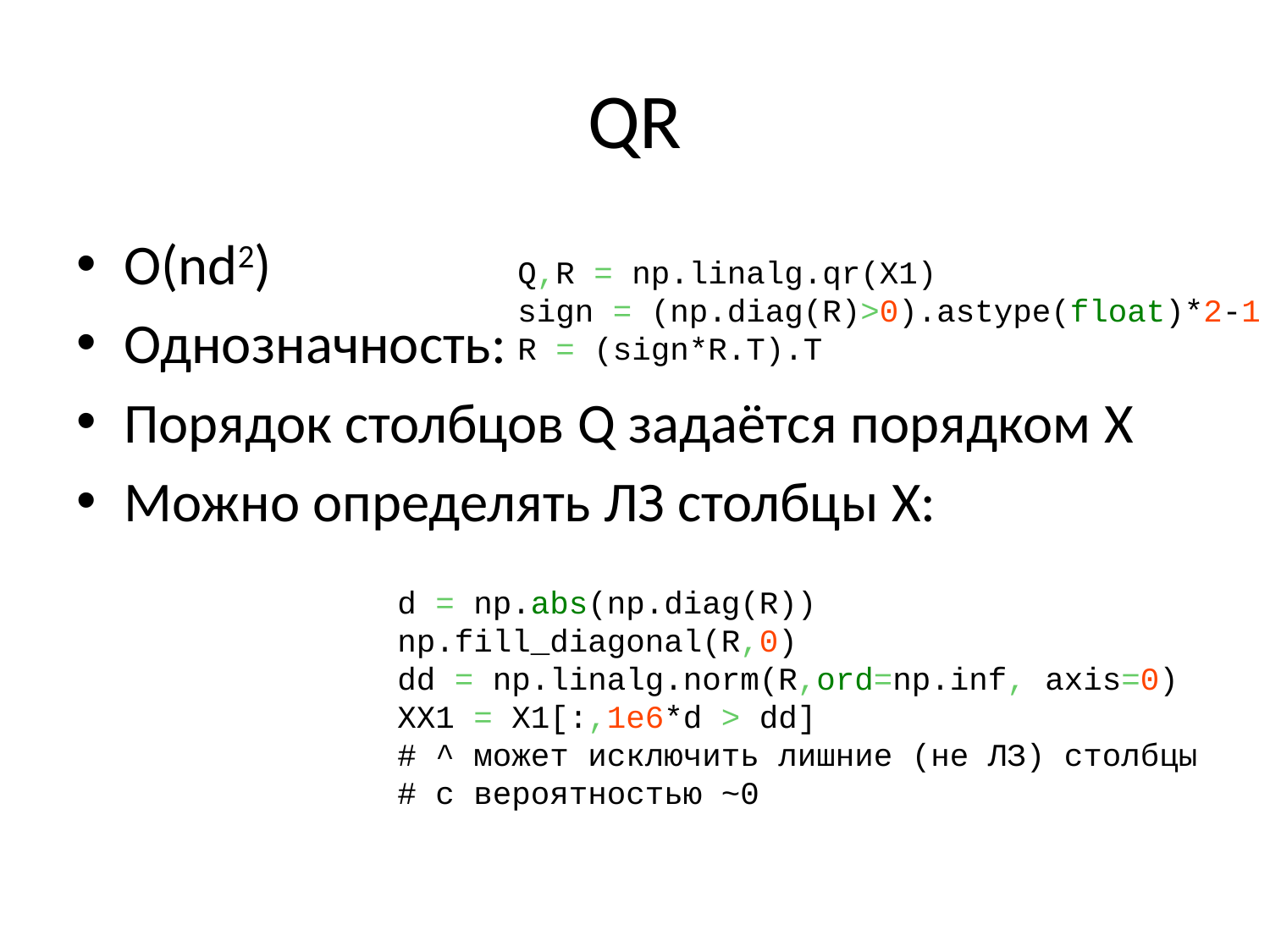

# QR
O(nd2)
Однозначность:
Порядок столбцов Q задаётся порядком X
Можно определять ЛЗ столбцы X:

Q,R = np.linalg.qr(X1)
sign = (np.diag(R)>0).astype(float)*2-1
R = (sign*R.T).T
d = np.abs(np.diag(R))
np.fill_diagonal(R,0)
dd = np.linalg.norm(R,ord=np.inf, axis=0)
XX1 = X1[:,1e6*d > dd]
# ^ может исключить лишние (не ЛЗ) столбцы
# c вероятностью ~0